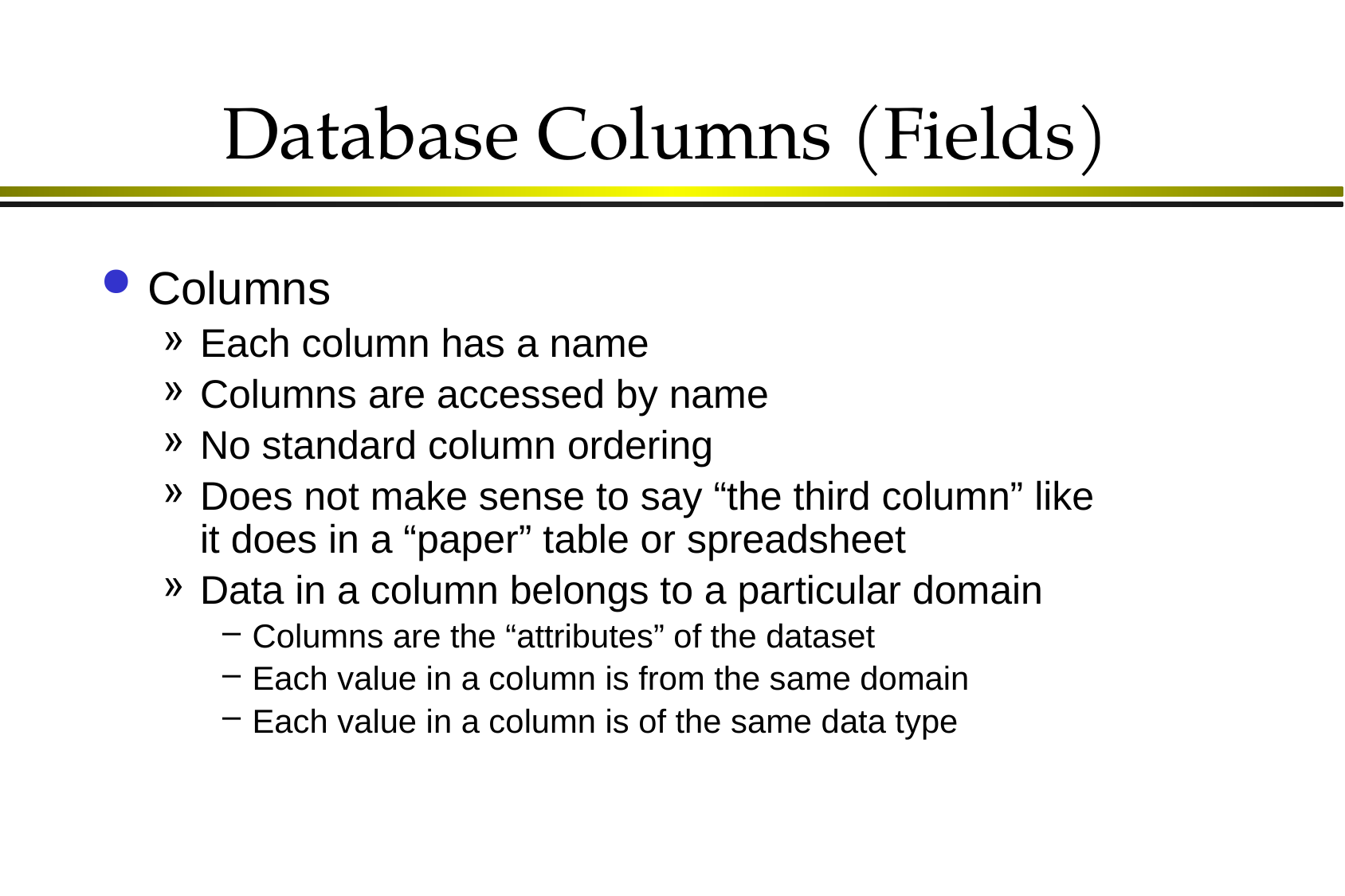

# Database Columns (Fields)
Columns
Each column has a name
Columns are accessed by name
No standard column ordering
Does not make sense to say “the third column” like it does in a “paper” table or spreadsheet
Data in a column belongs to a particular domain
Columns are the “attributes” of the dataset
Each value in a column is from the same domain
Each value in a column is of the same data type